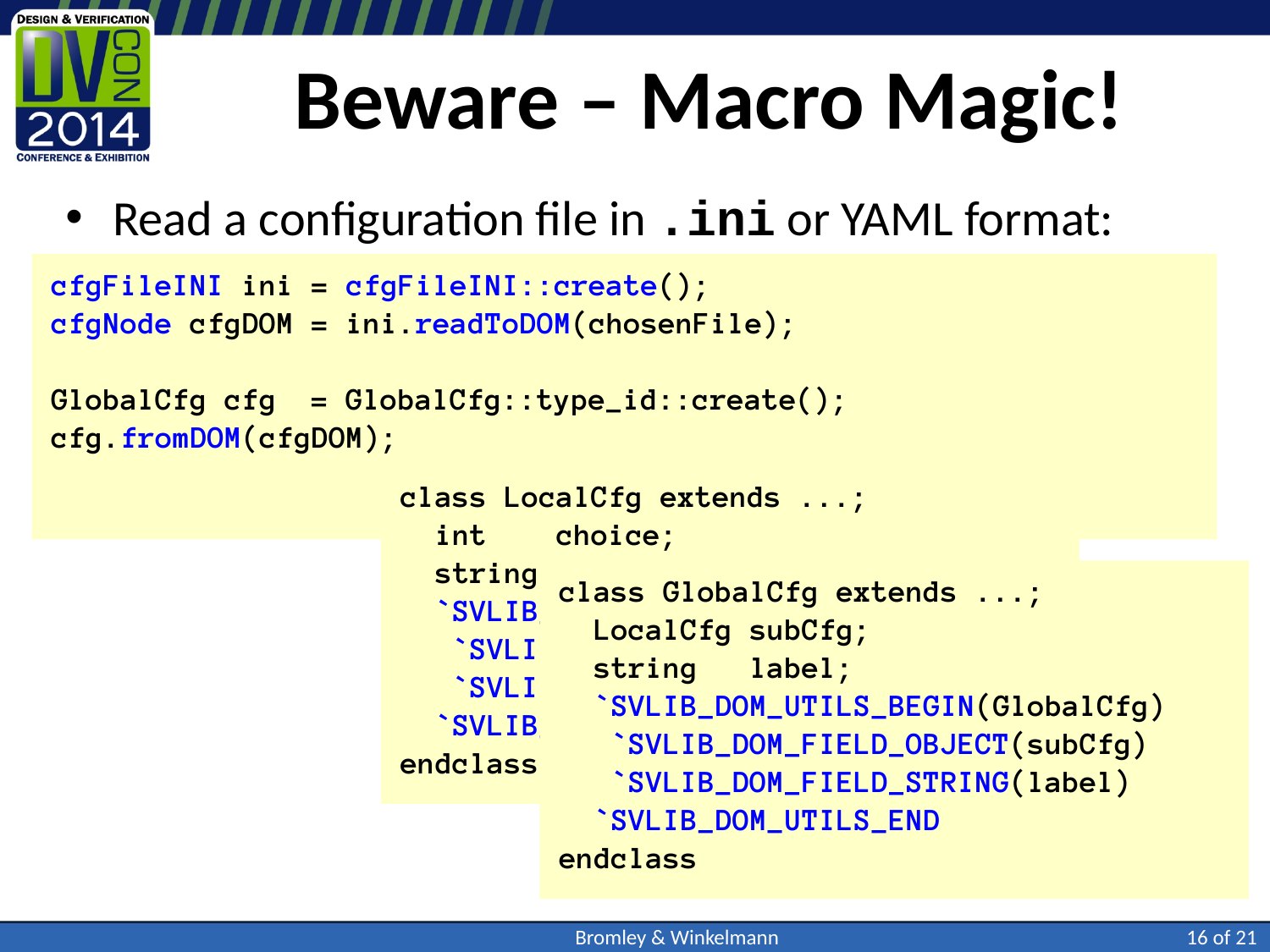

# Beware – Macro Magic!
Read a configuration file in .ini or YAML format:
cfgFileINI ini = cfgFileINI::create();
cfgNode cfgDOM = ini.readToDOM(chosenFile);

GlobalCfg cfg  = GlobalCfg::type_id::create();
cfg.fromDOM(cfgDOM);

class LocalCfg extends ...;
  int    choice;
  string label;
  `SVLIB_DOM_UTILS_BEGIN(LocalCfg)
   `SVLIB_DOM_FIELD_INT(choice)
   `SVLIB_DOM_FIELD_STRING(label)
  `SVLIB_DOM_UTILS_END
endclass
class GlobalCfg extends ...;
  LocalCfg subCfg;
  string   label;
  `SVLIB_DOM_UTILS_BEGIN(GlobalCfg)
   `SVLIB_DOM_FIELD_OBJECT(subCfg)
   `SVLIB_DOM_FIELD_STRING(label)
  `SVLIB_DOM_UTILS_END
endclass